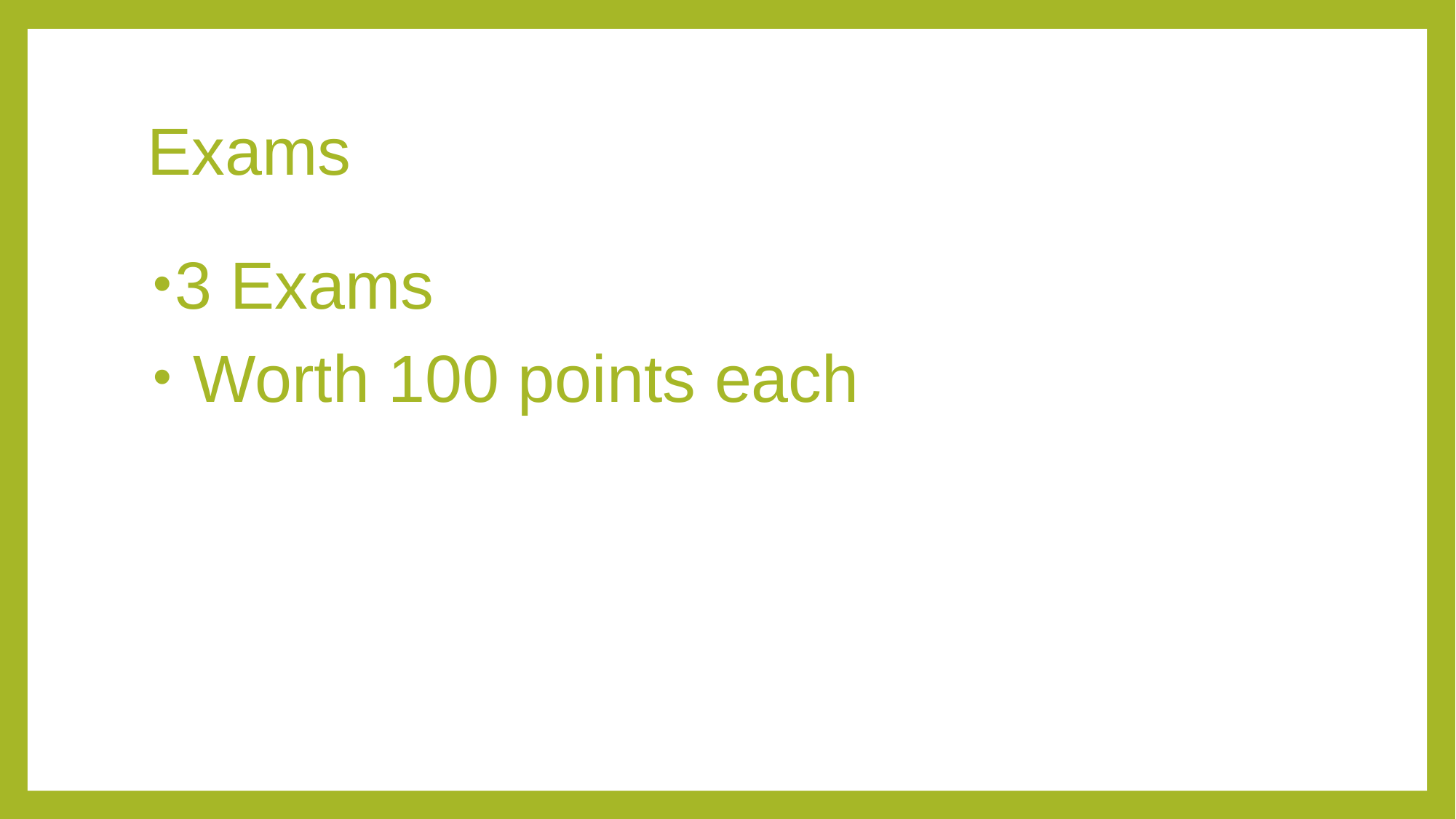

# Exams
3 Exams
 Worth 100 points each